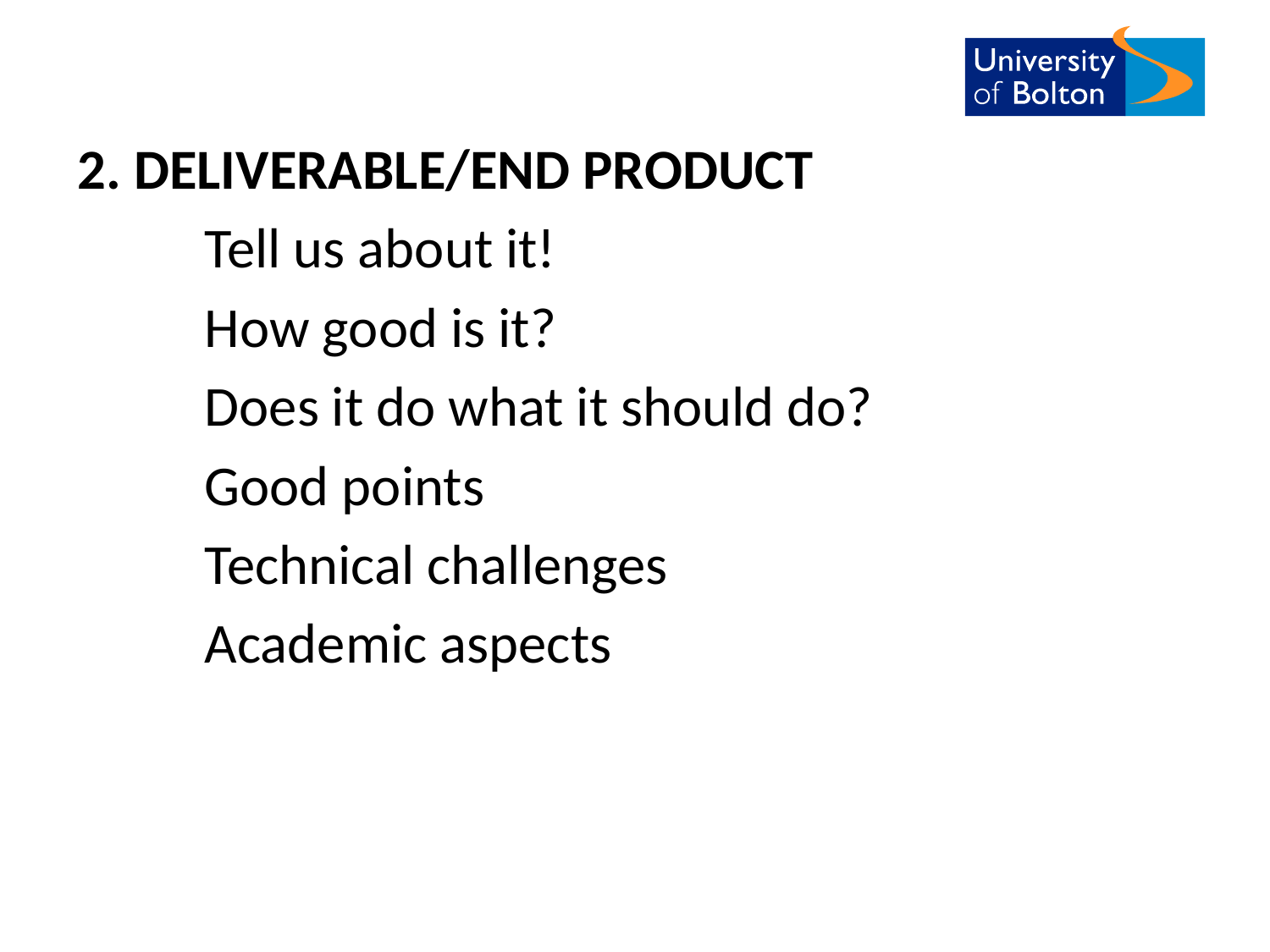

2. DELIVERABLE/END PRODUCT
	Tell us about it!
	How good is it?
	Does it do what it should do?
	Good points
	Technical challenges
	Academic aspects